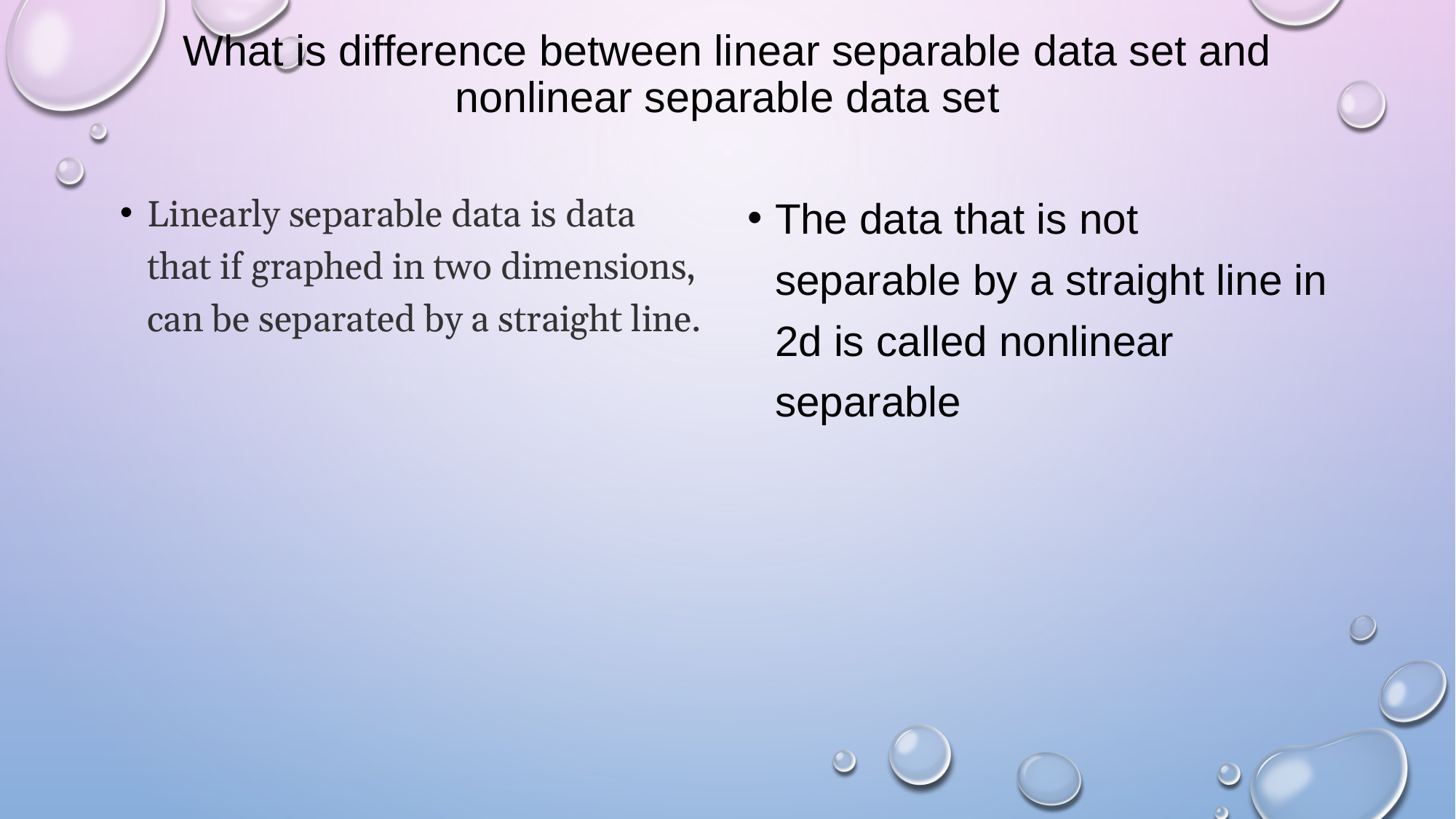

# What is difference between linear separable data set and nonlinear separable data set
Linearly separable data is data that if graphed in two dimensions, can be separated by a straight line.
The data that is not separable by a straight line in 2d is called nonlinear separable